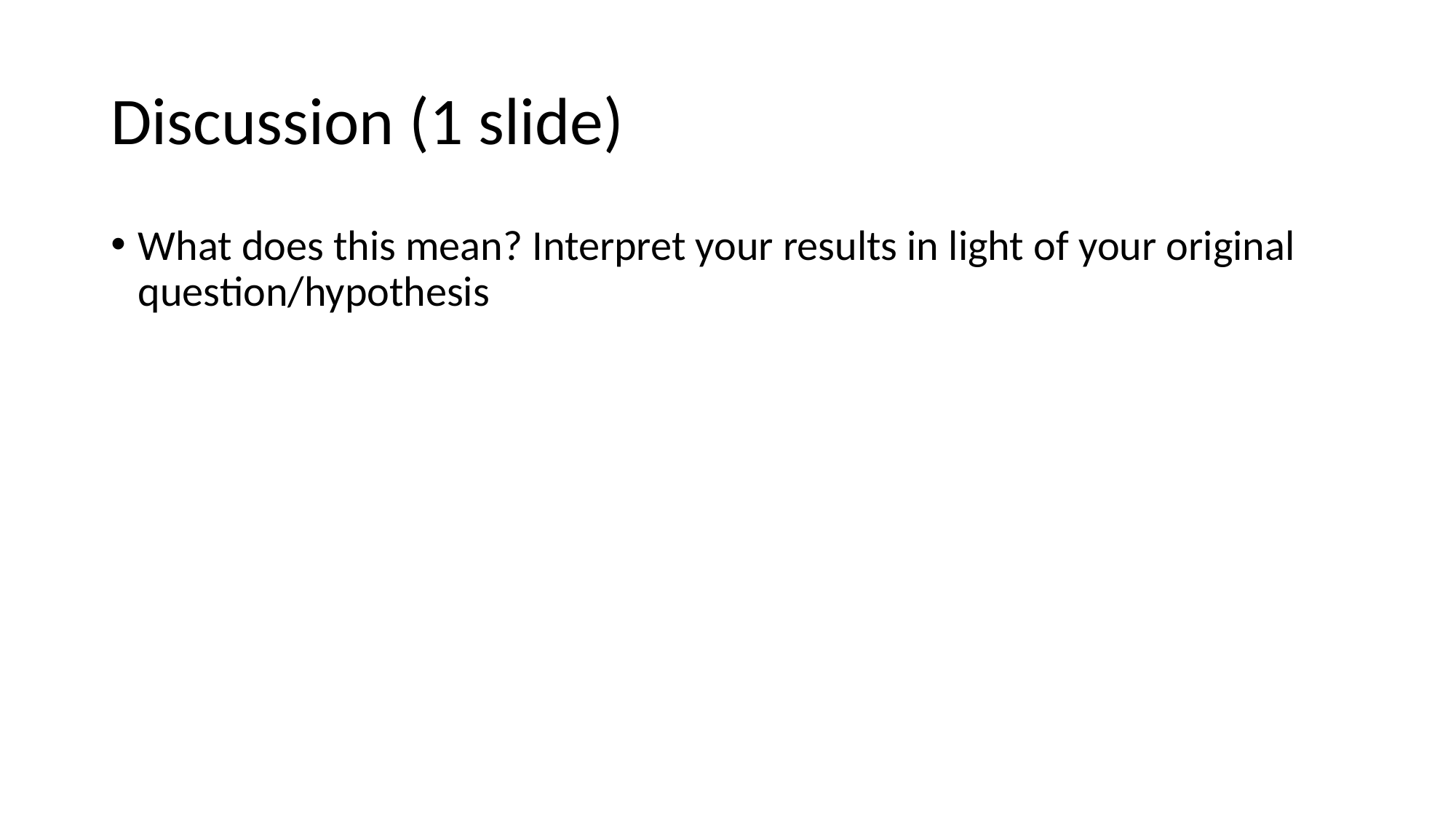

# Discussion (1 slide)
What does this mean? Interpret your results in light of your original question/hypothesis